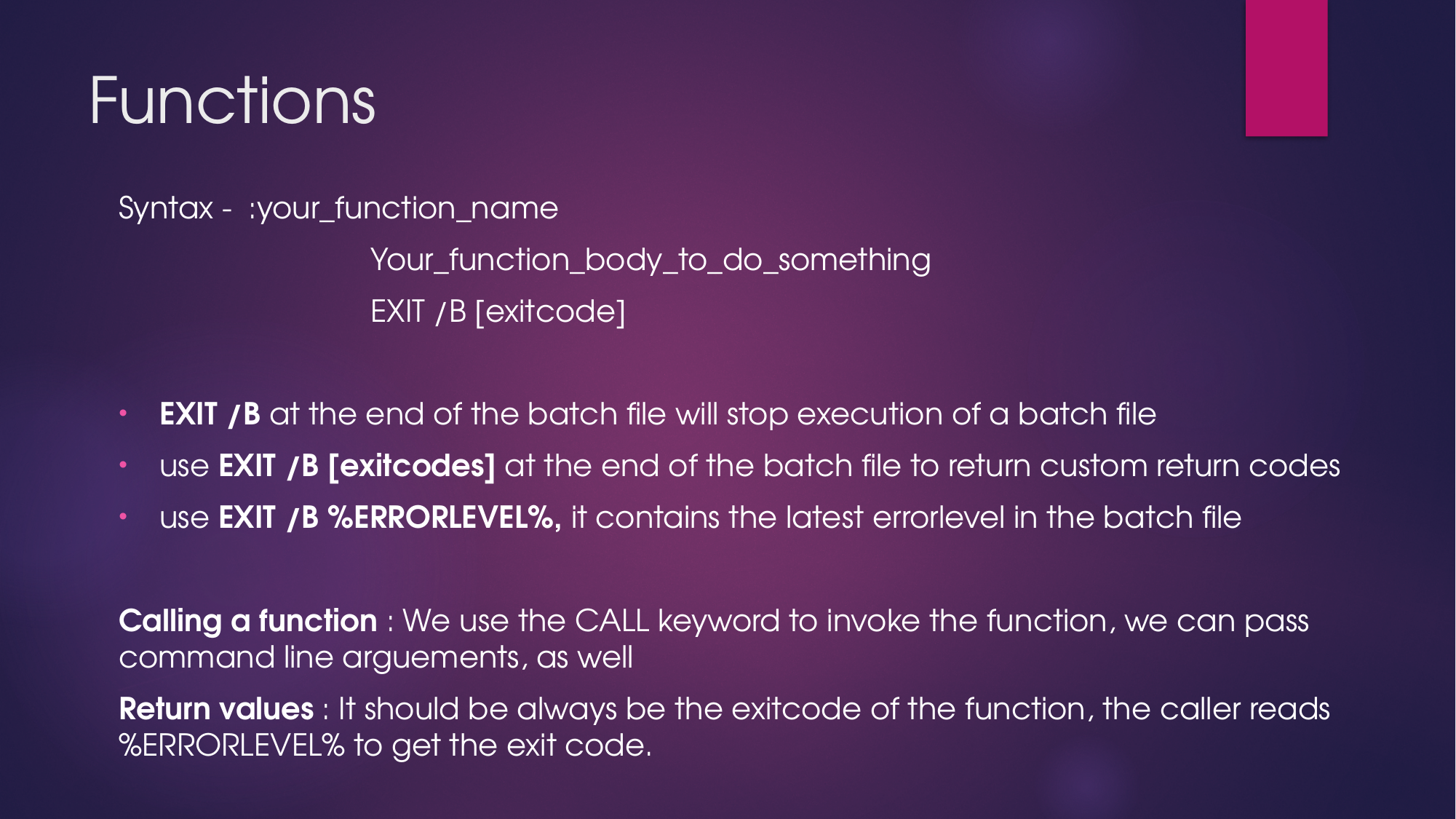

# Functions
Syntax -  :your_function_name
		    Your_function_body_to_do_something
		    EXIT /B [exitcode]

EXIT /B at the end of the batch file will stop execution of a batch file
use EXIT /B [exitcodes] at the end of the batch file to return custom return codes
use EXIT /B %ERRORLEVEL%, it contains the latest errorlevel in the batch file

Calling a function : We use the CALL keyword to invoke the function, we can pass command line arguements, as well
Return values : It should be always be the exitcode of the function, the caller reads %ERRORLEVEL% to get the exit code.